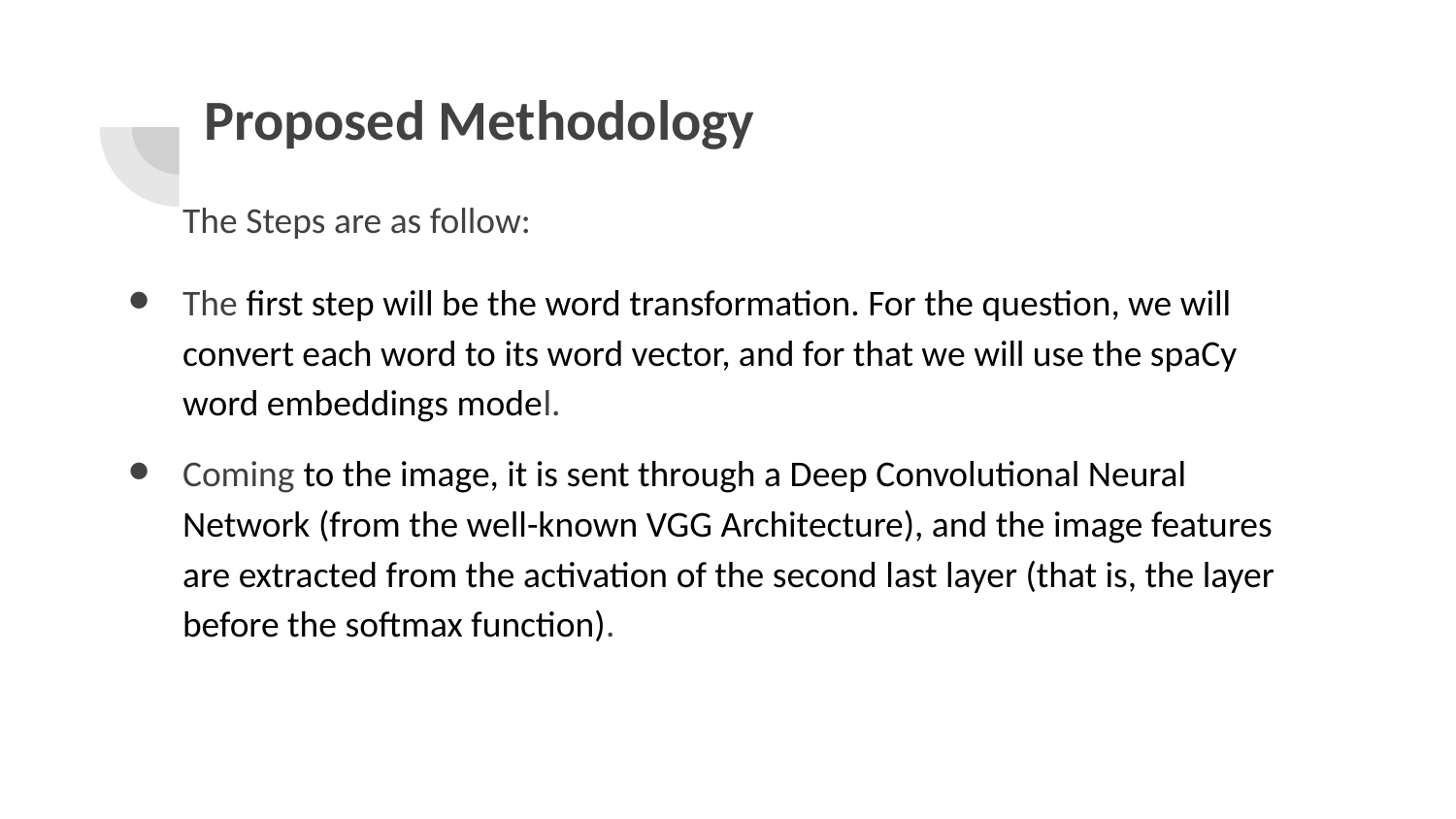

# Proposed Methodology
The Steps are as follow:
The first step will be the word transformation. For the question, we will convert each word to its word vector, and for that we will use the spaCy word embeddings model.
Coming to the image, it is sent through a Deep Convolutional Neural Network (from the well-known VGG Architecture), and the image features are extracted from the activation of the second last layer (that is, the layer before the softmax function).